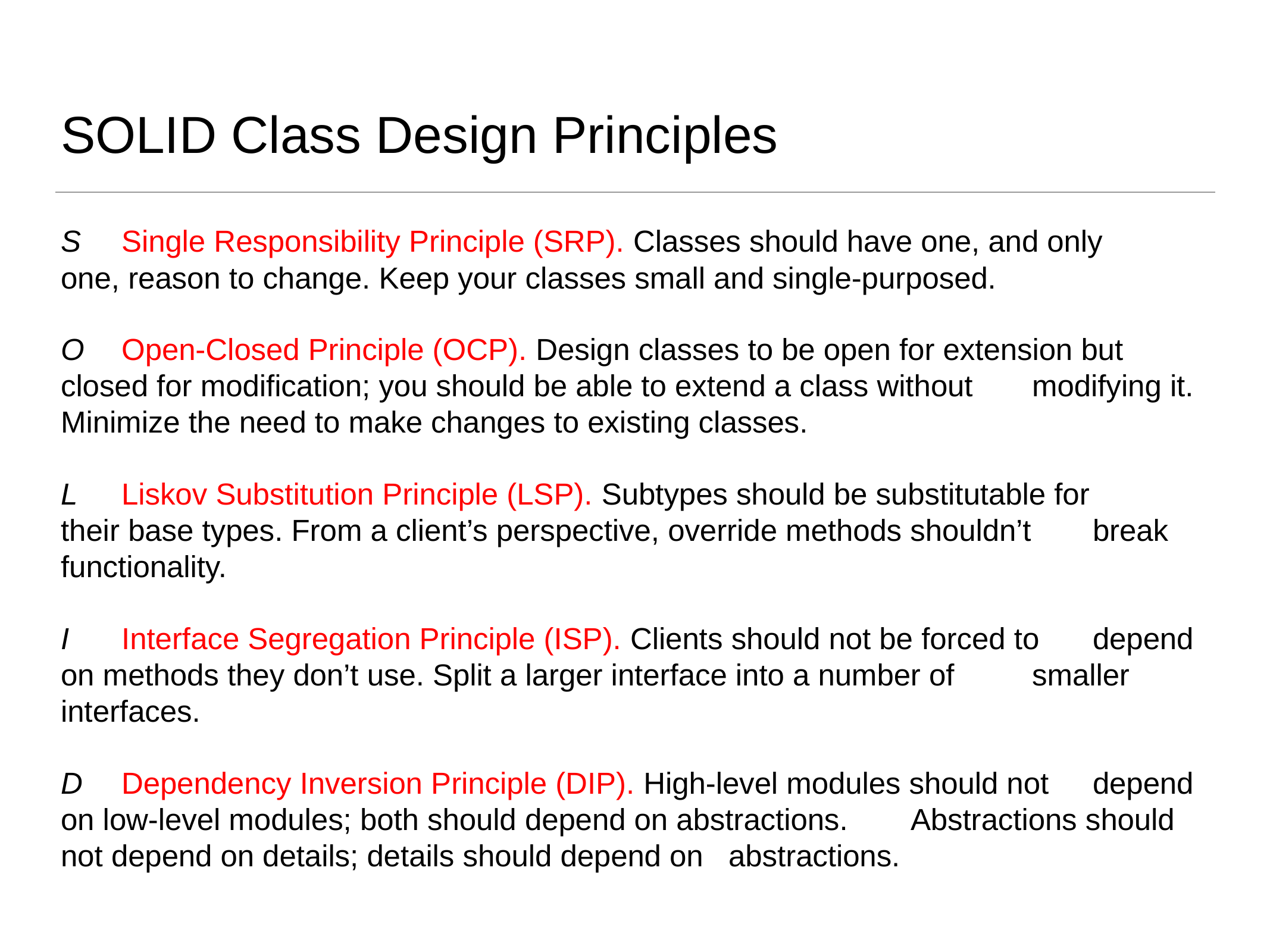

# SOLID Class Design Principles
S	Single Responsibility Principle (SRP). Classes should have one, and only 			one, reason to change. Keep your classes small and single-purposed.
O	Open-Closed Principle (OCP). Design classes to be open for extension but 		closed for modification; you should be able to extend a class without 				modifying it. Minimize the need to make changes to existing classes.
L	Liskov Substitution Principle (LSP). Subtypes should be substitutable for 			their base types. From a client’s perspective, override methods shouldn’t 			break functionality.
I	Interface Segregation Principle (ISP). Clients should not be forced to 				depend on methods they don’t use. Split a larger interface into a number of 		smaller interfaces.
D	Dependency Inversion Principle (DIP). High-level modules should not 				depend on low-level modules; both should depend on abstractions. 				Abstractions should not depend on details; details should depend on 				abstractions.